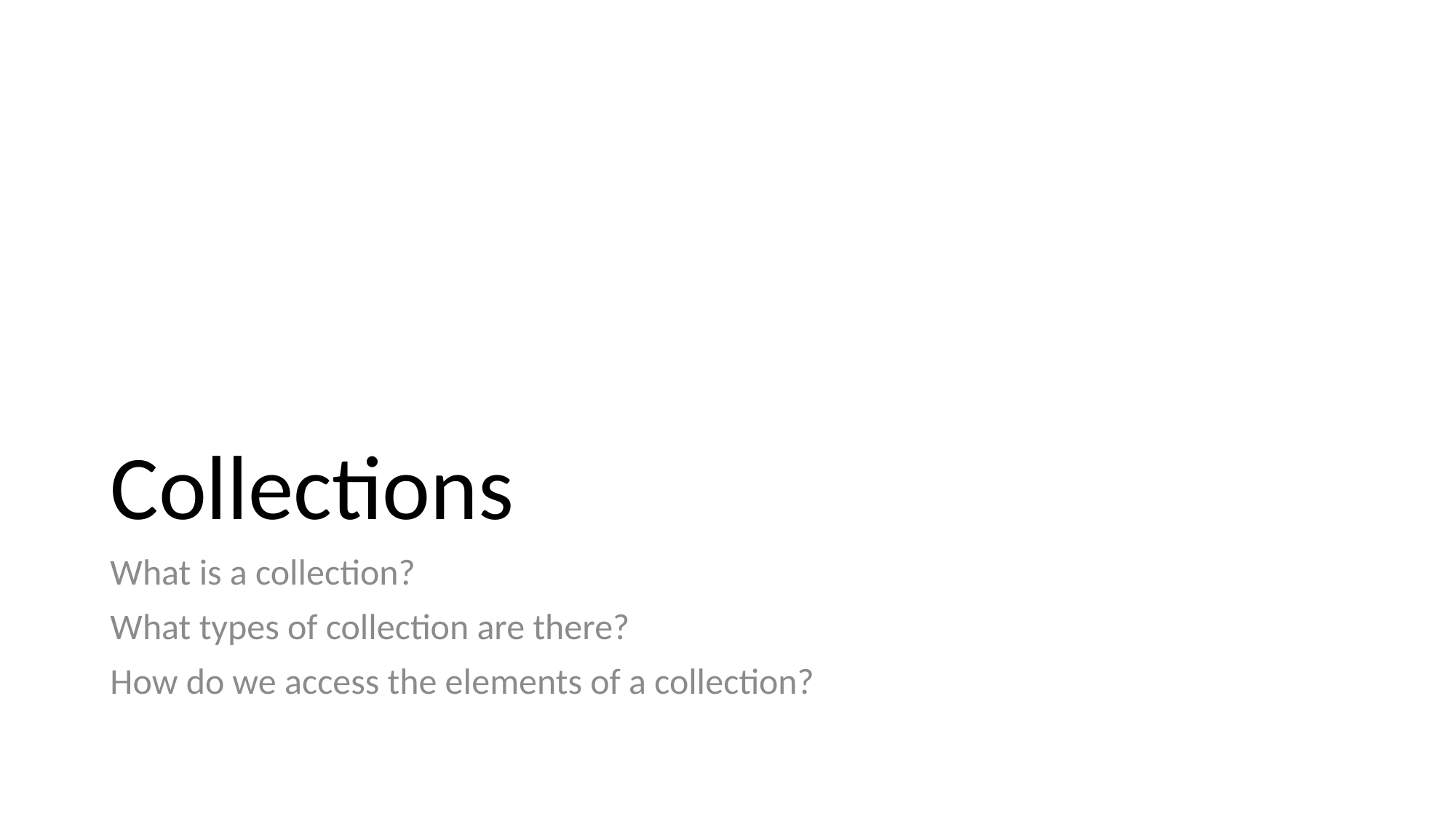

# Collections
What is a collection?
What types of collection are there?
How do we access the elements of a collection?